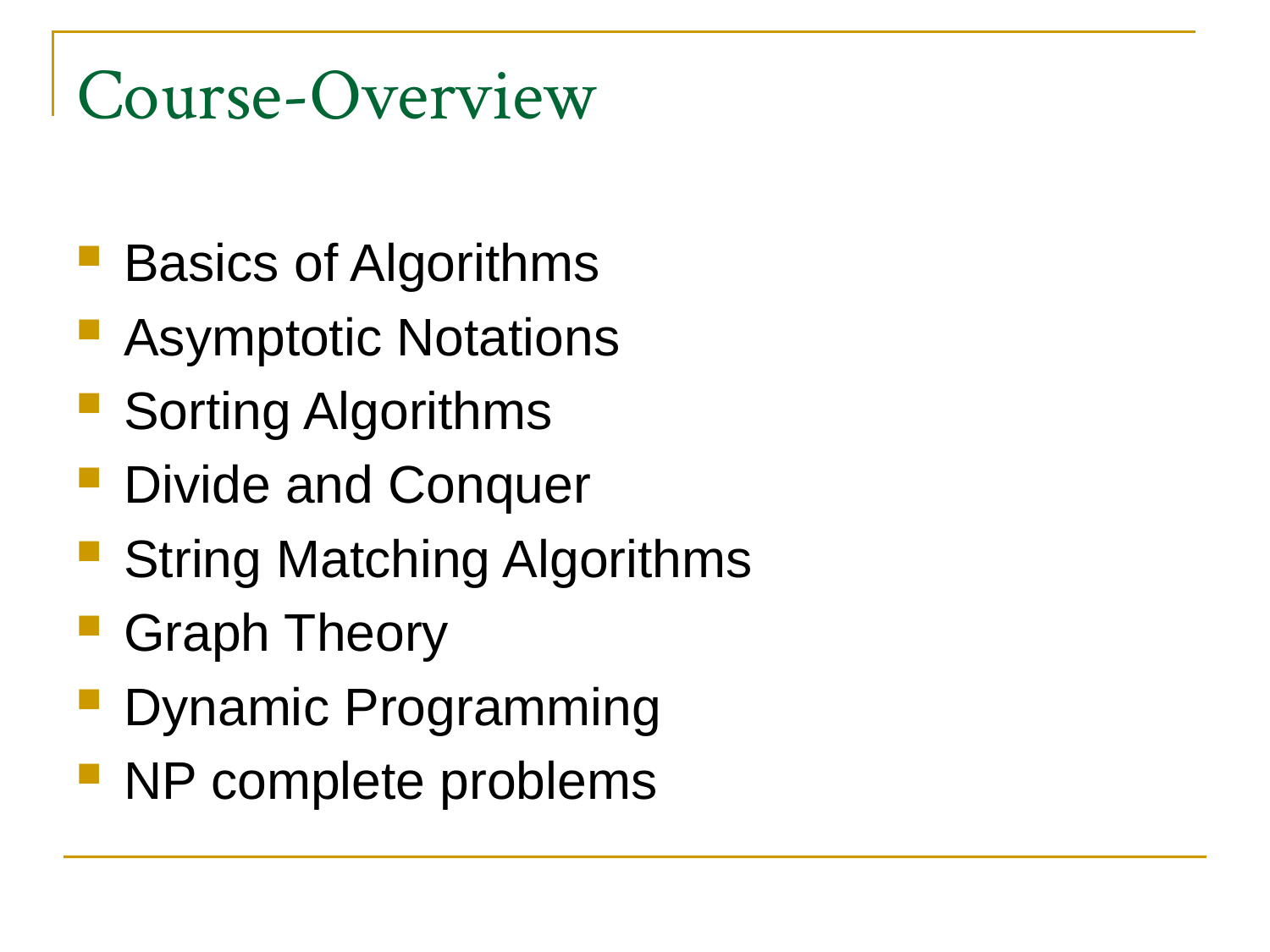

# Course-Overview
Basics of Algorithms
Asymptotic Notations
Sorting Algorithms
Divide and Conquer
String Matching Algorithms
Graph Theory
Dynamic Programming
NP complete problems